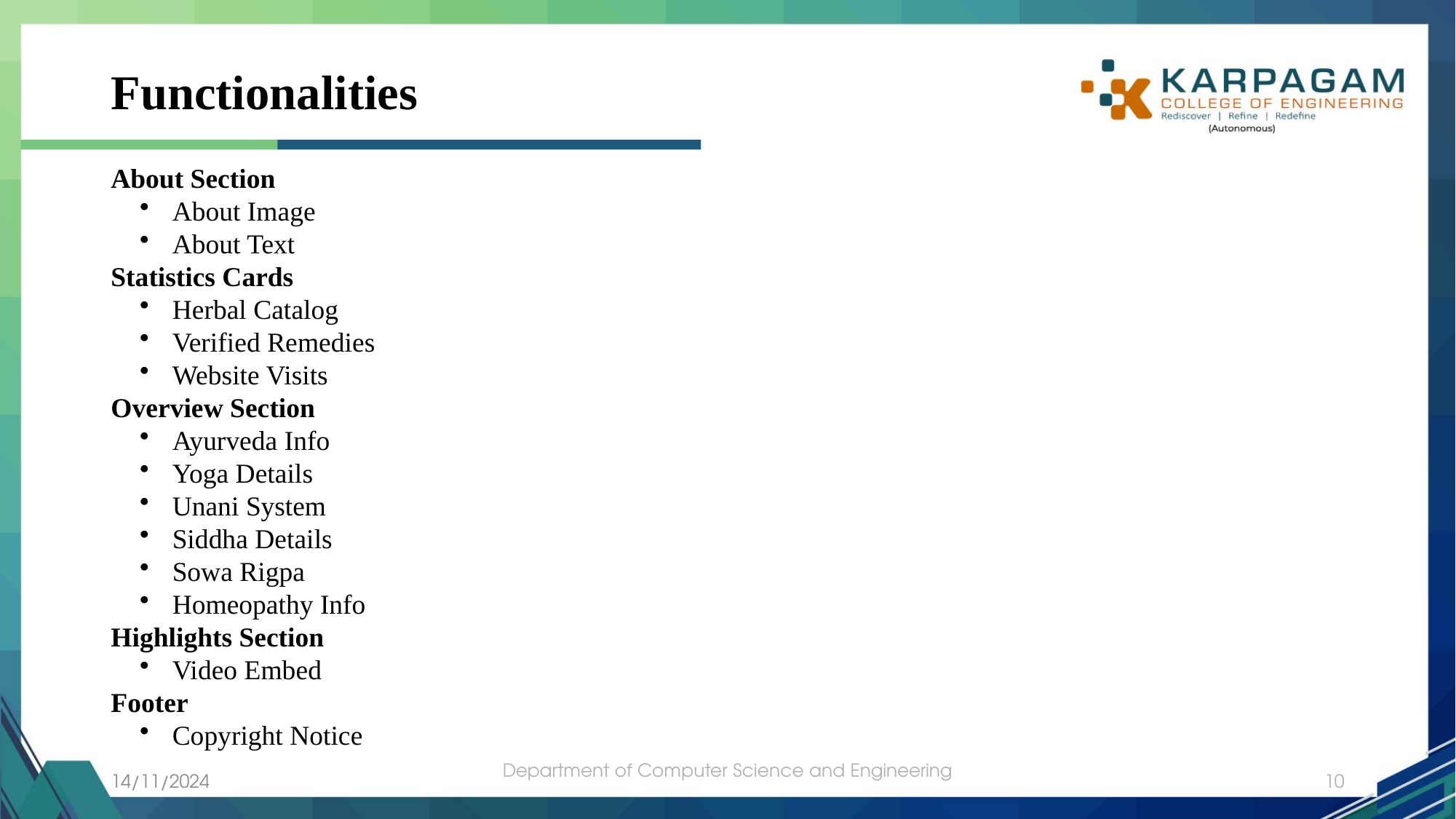

# Functionalities
About Section
 About Image
 About Text
Statistics Cards
 Herbal Catalog
 Verified Remedies
 Website Visits
Overview Section
 Ayurveda Info
 Yoga Details
 Unani System
 Siddha Details
 Sowa Rigpa
 Homeopathy Info
Highlights Section
 Video Embed
Footer
 Copyright Notice

14/11/2024
Department of Computer Science and Engineering

10